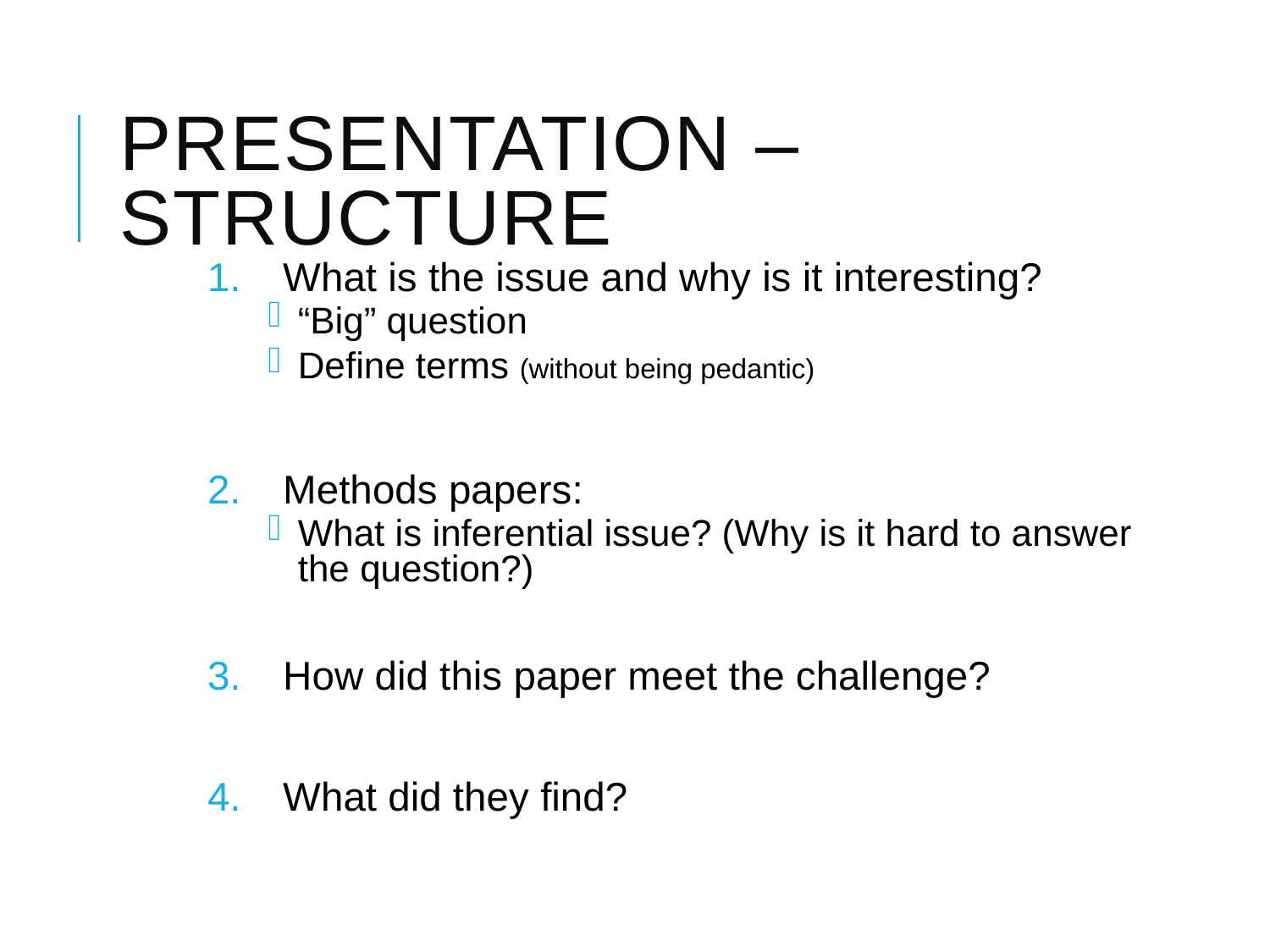

# Presentation – Structure
What is the issue and why is it interesting?
“Big” question
Define terms (without being pedantic)

Methods papers:
What is inferential issue? (Why is it hard to answer the question?)

How did this paper meet the challenge?

What did they find?